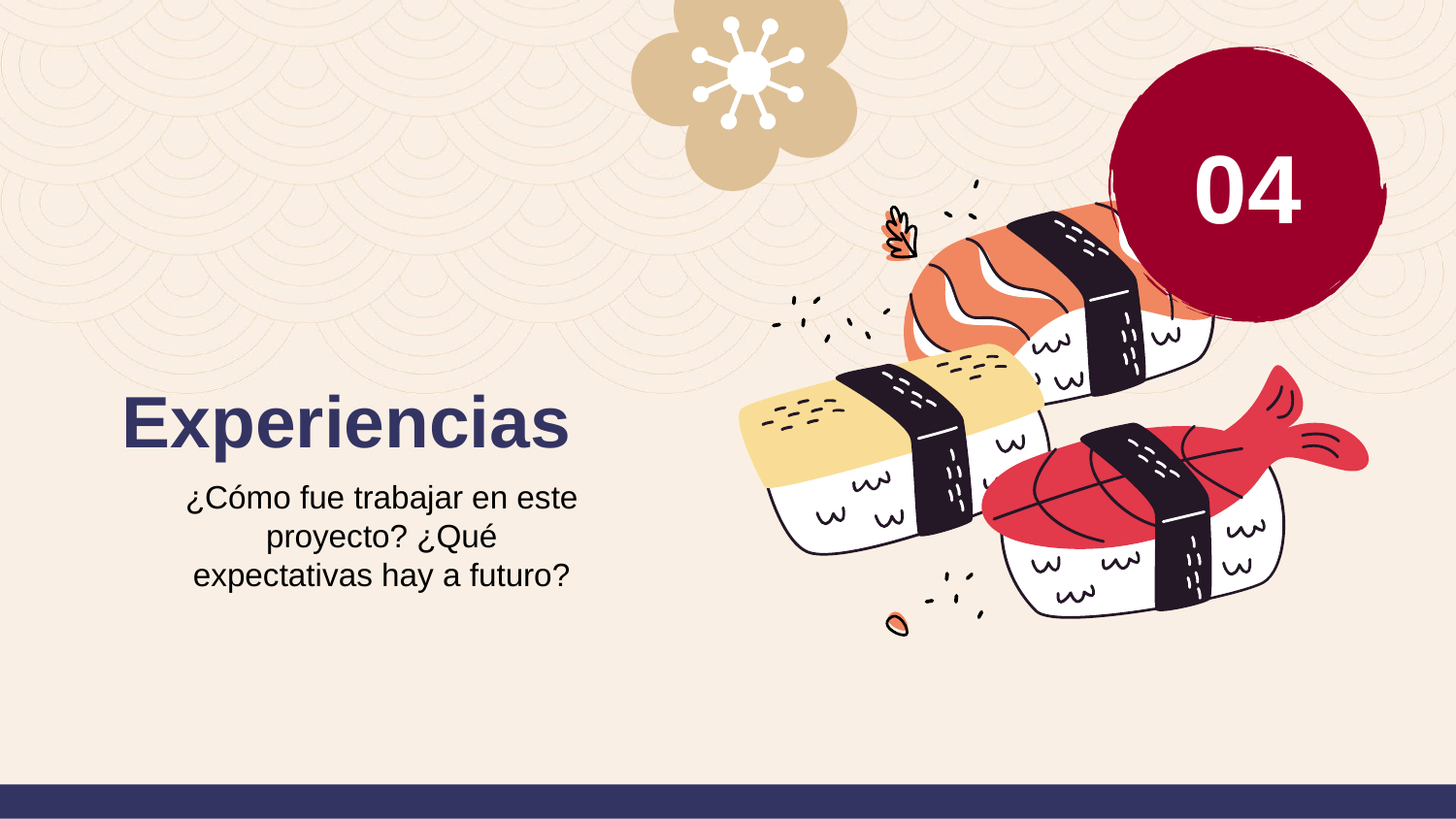

04

# Experiencias

¿Cómo fue trabajar en este proyecto? ¿Qué expectativas hay a futuro?